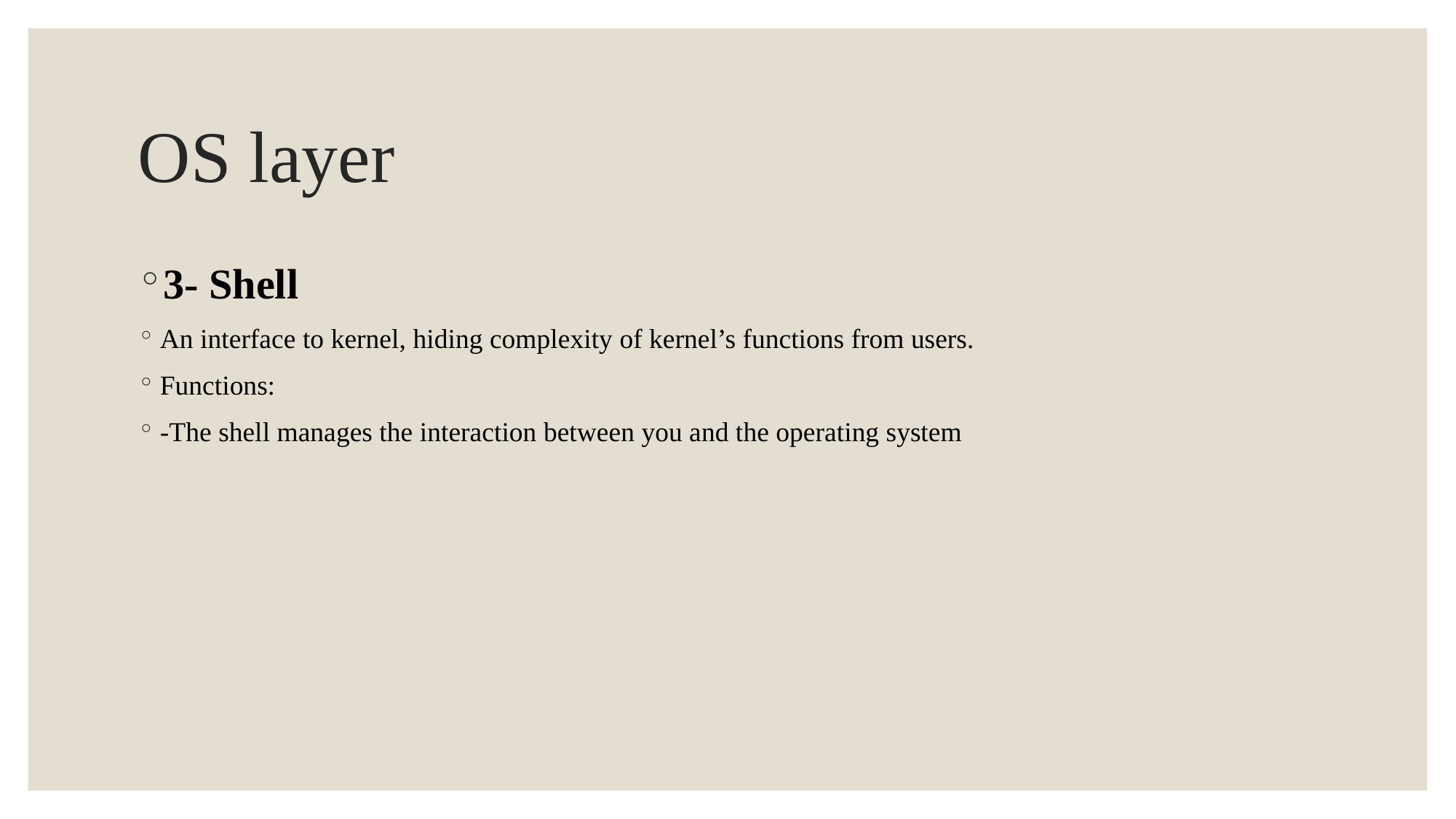

# OS layer
3- Shell
An interface to kernel, hiding complexity of kernel’s functions from users.
Functions:
-The shell manages the interaction between you and the operating system